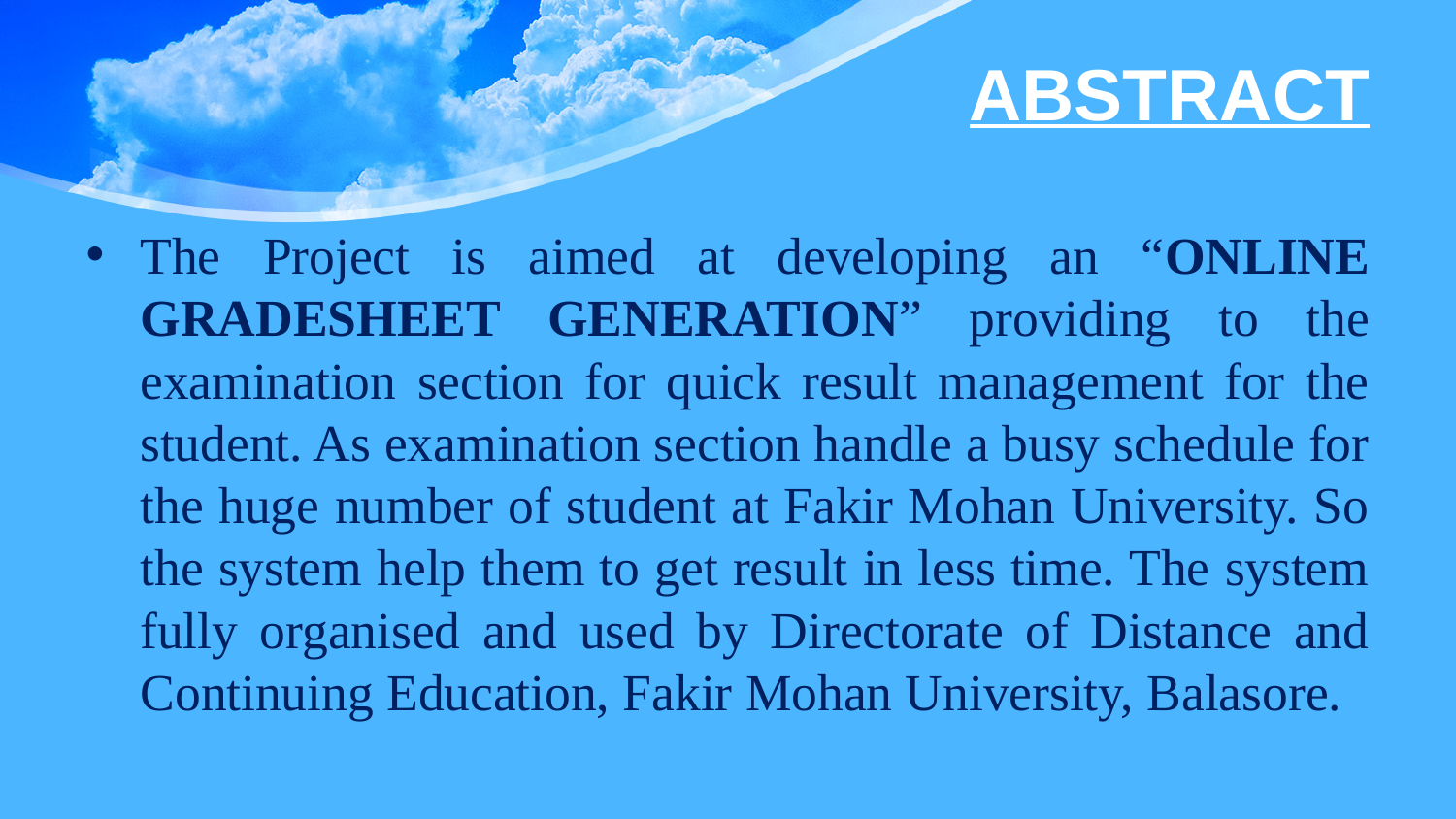

# ABSTRACT
The Project is aimed at developing an “ONLINE GRADESHEET GENERATION” providing to the examination section for quick result management for the student. As examination section handle a busy schedule for the huge number of student at Fakir Mohan University. So the system help them to get result in less time. The system fully organised and used by Directorate of Distance and Continuing Education, Fakir Mohan University, Balasore.